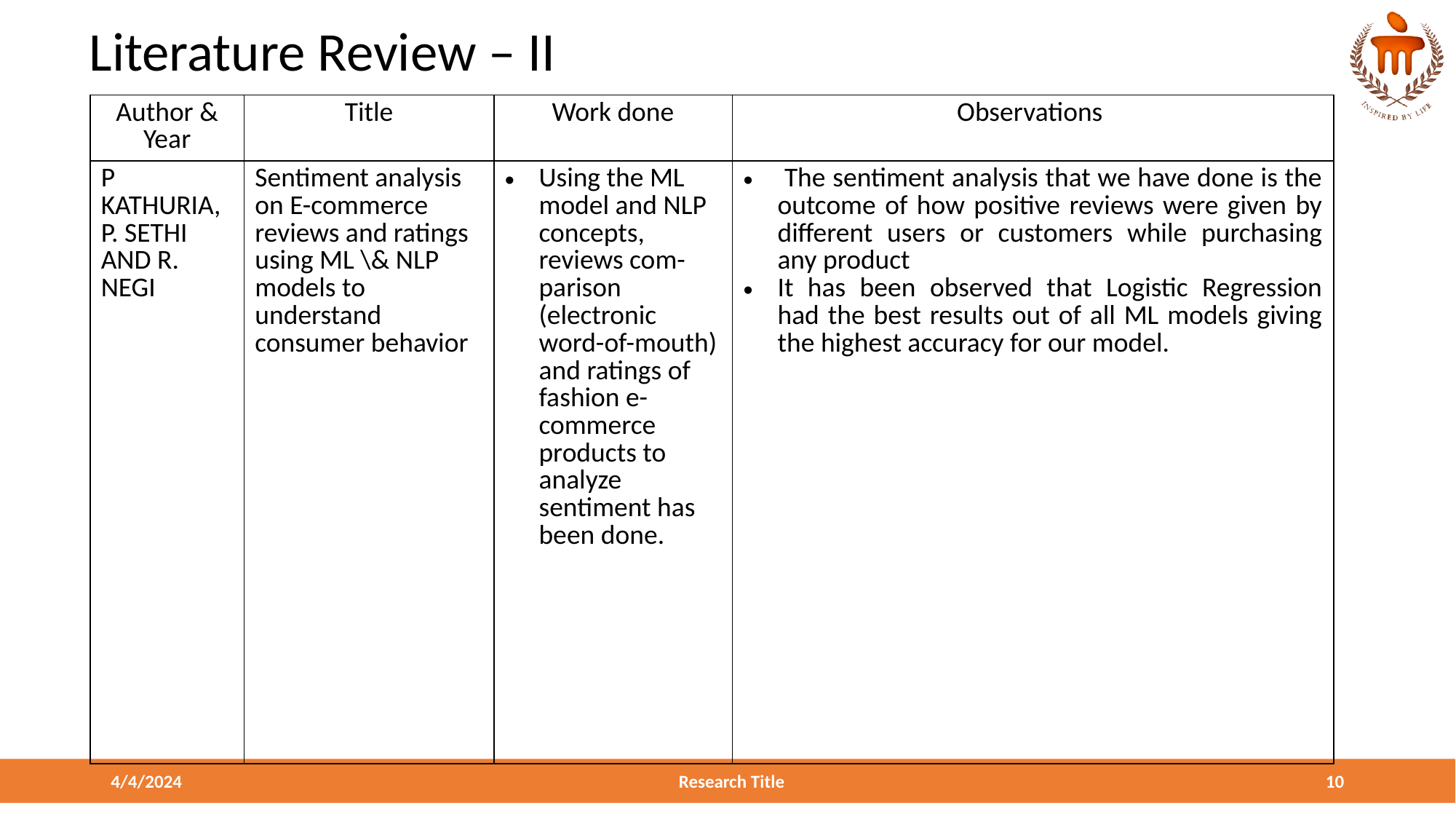

# Literature Review – II
| Author & Year | Title | Work done | Observations |
| --- | --- | --- | --- |
| P KATHURIA, P. SETHI AND R. NEGI | Sentiment analysis on E-commerce reviews and ratings using ML \& NLP models to understand consumer behavior | Using the ML model and NLP concepts, reviews com- parison (electronic word-of-mouth) and ratings of fashion e- commerce products to analyze sentiment has been done. | The sentiment analysis that we have done is the outcome of how positive reviews were given by different users or customers while purchasing any product It has been observed that Logistic Regression had the best results out of all ML models giving the highest accuracy for our model. |
4/4/2024
Research Title
10